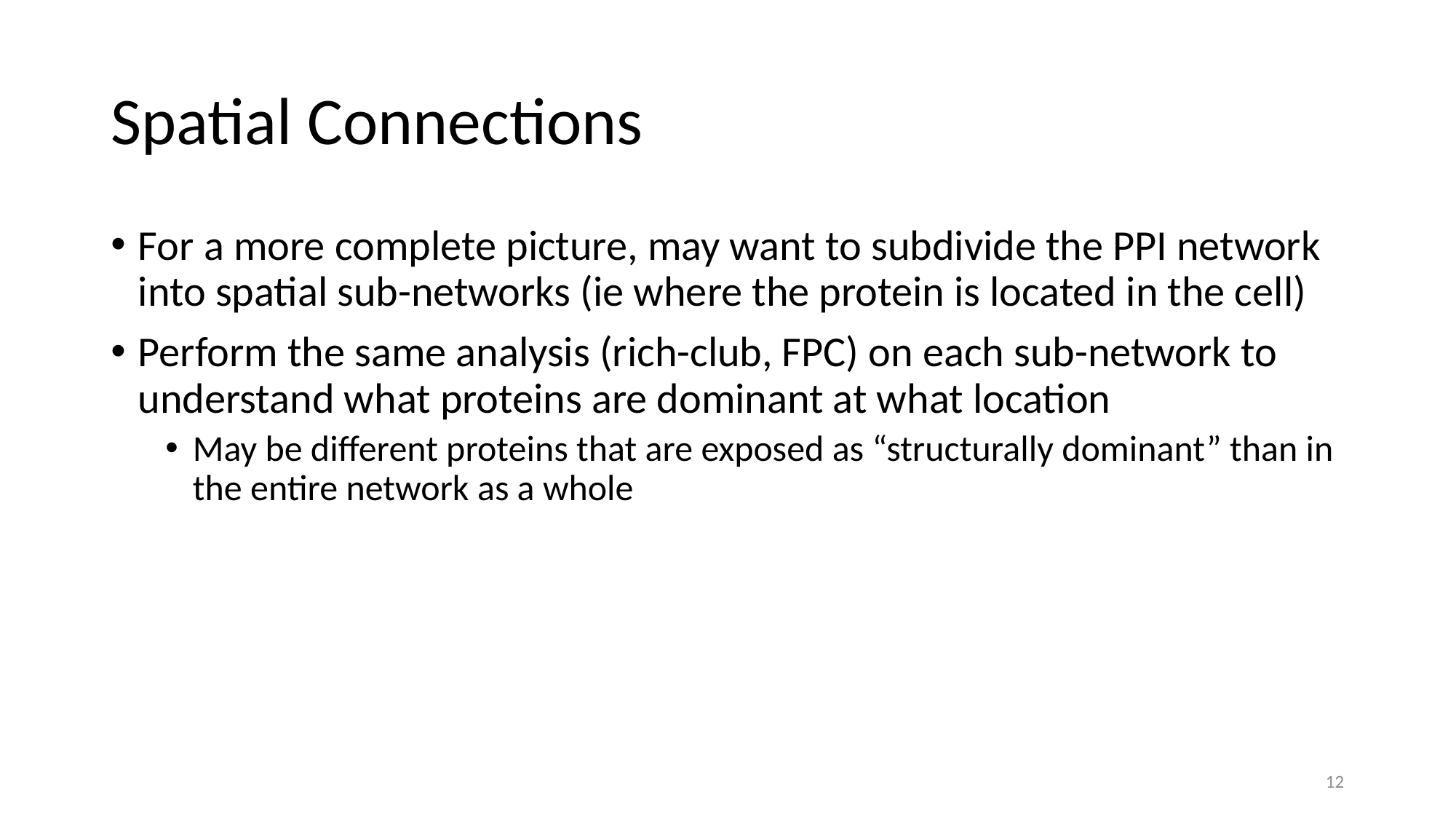

# Spatial Connections
For a more complete picture, may want to subdivide the PPI network into spatial sub-networks (ie where the protein is located in the cell)
Perform the same analysis (rich-club, FPC) on each sub-network to understand what proteins are dominant at what location
May be different proteins that are exposed as “structurally dominant” than in the entire network as a whole

12